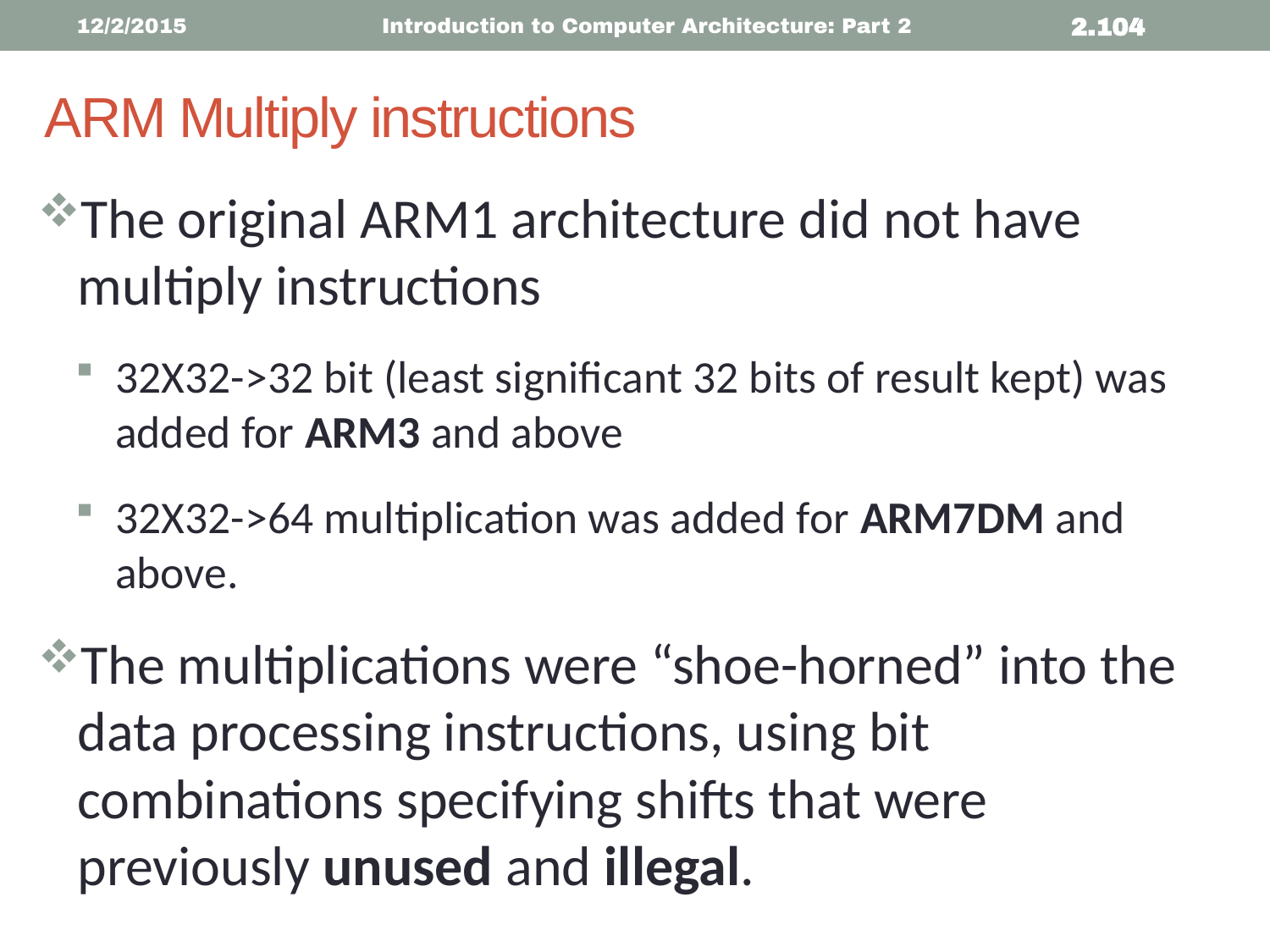

12/2/2015
Introduction to Computer Architecture: Part 2
2.104
ARM Multiply instructions
The original ARM1 architecture did not have multiply instructions
32X32->32 bit (least significant 32 bits of result kept) was added for ARM3 and above
32X32->64 multiplication was added for ARM7DM and above.
The multiplications were “shoe-horned” into the data processing instructions, using bit combinations specifying shifts that were previously unused and illegal.